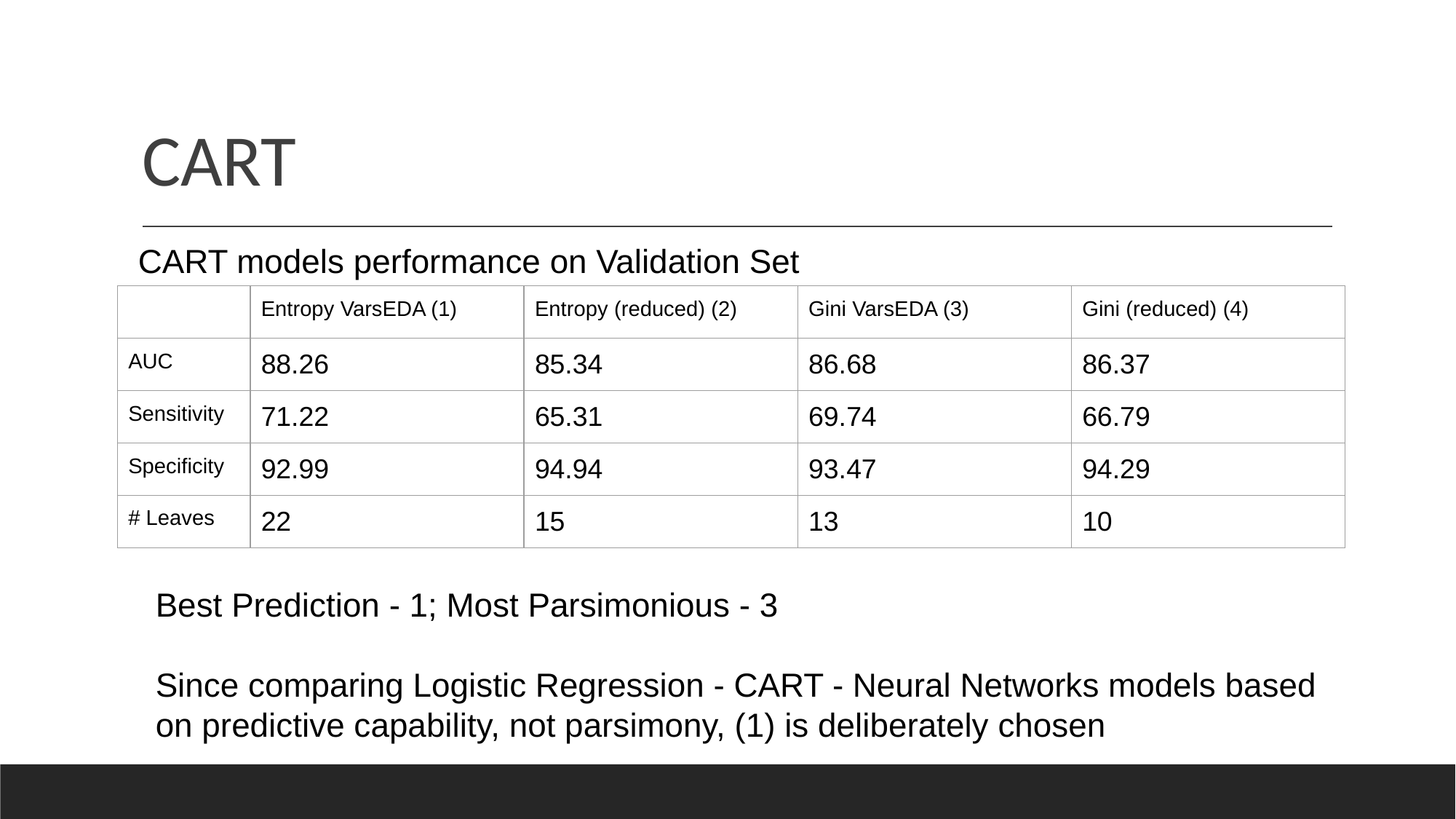

# CART
CART models performance on Validation Set
|  | Entropy VarsEDA (1) | Entropy (reduced) (2) | Gini VarsEDA (3) | Gini (reduced) (4) |
| --- | --- | --- | --- | --- |
| AUC | 88.26 | 85.34 | 86.68 | 86.37 |
| Sensitivity | 71.22 | 65.31 | 69.74 | 66.79 |
| Specificity | 92.99 | 94.94 | 93.47 | 94.29 |
| # Leaves | 22 | 15 | 13 | 10 |
Best Prediction - 1; Most Parsimonious - 3
Since comparing Logistic Regression - CART - Neural Networks models based on predictive capability, not parsimony, (1) is deliberately chosen